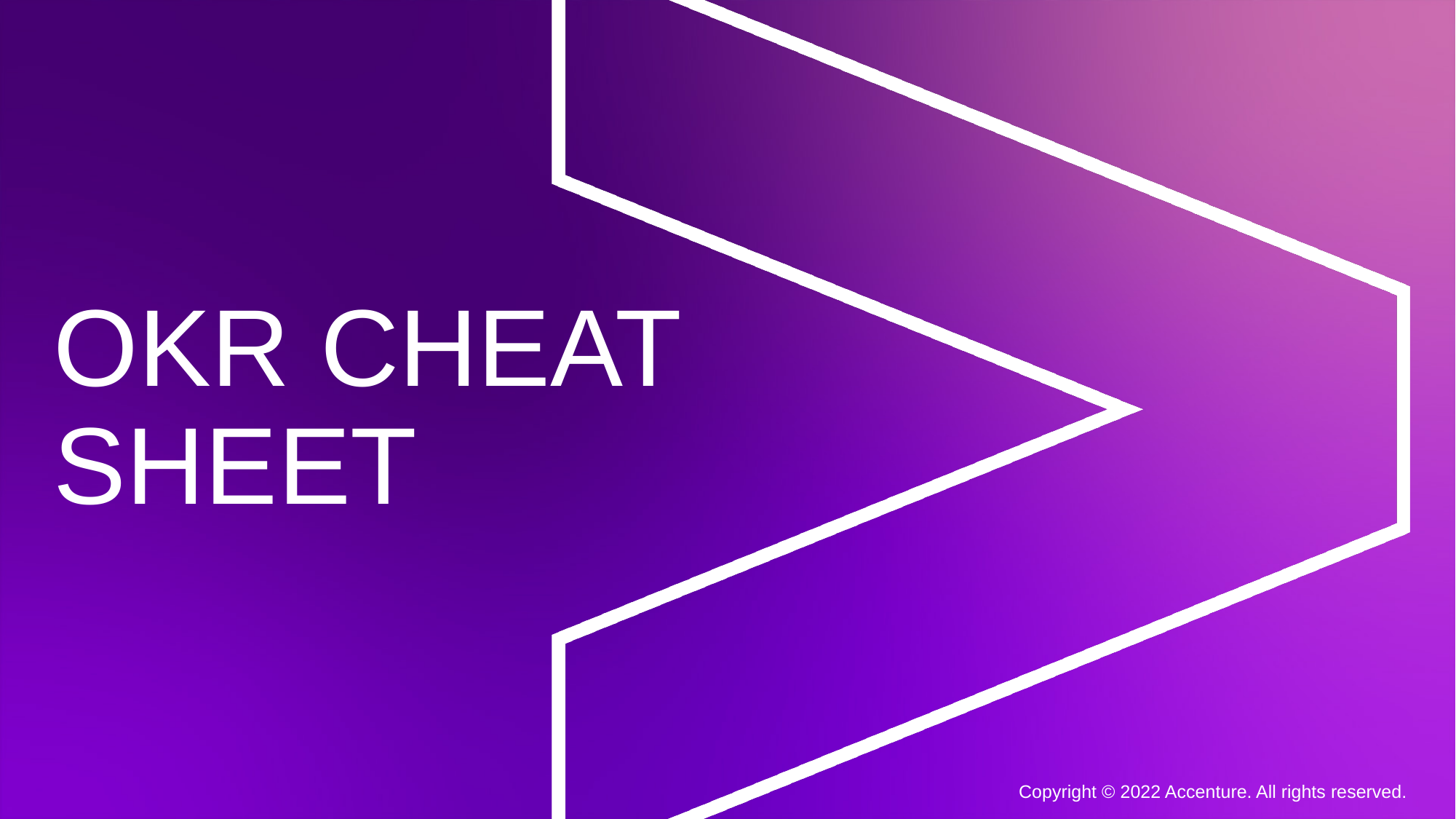

# OKR Cheat Sheet
Copyright © 2022 Accenture. All rights reserved.